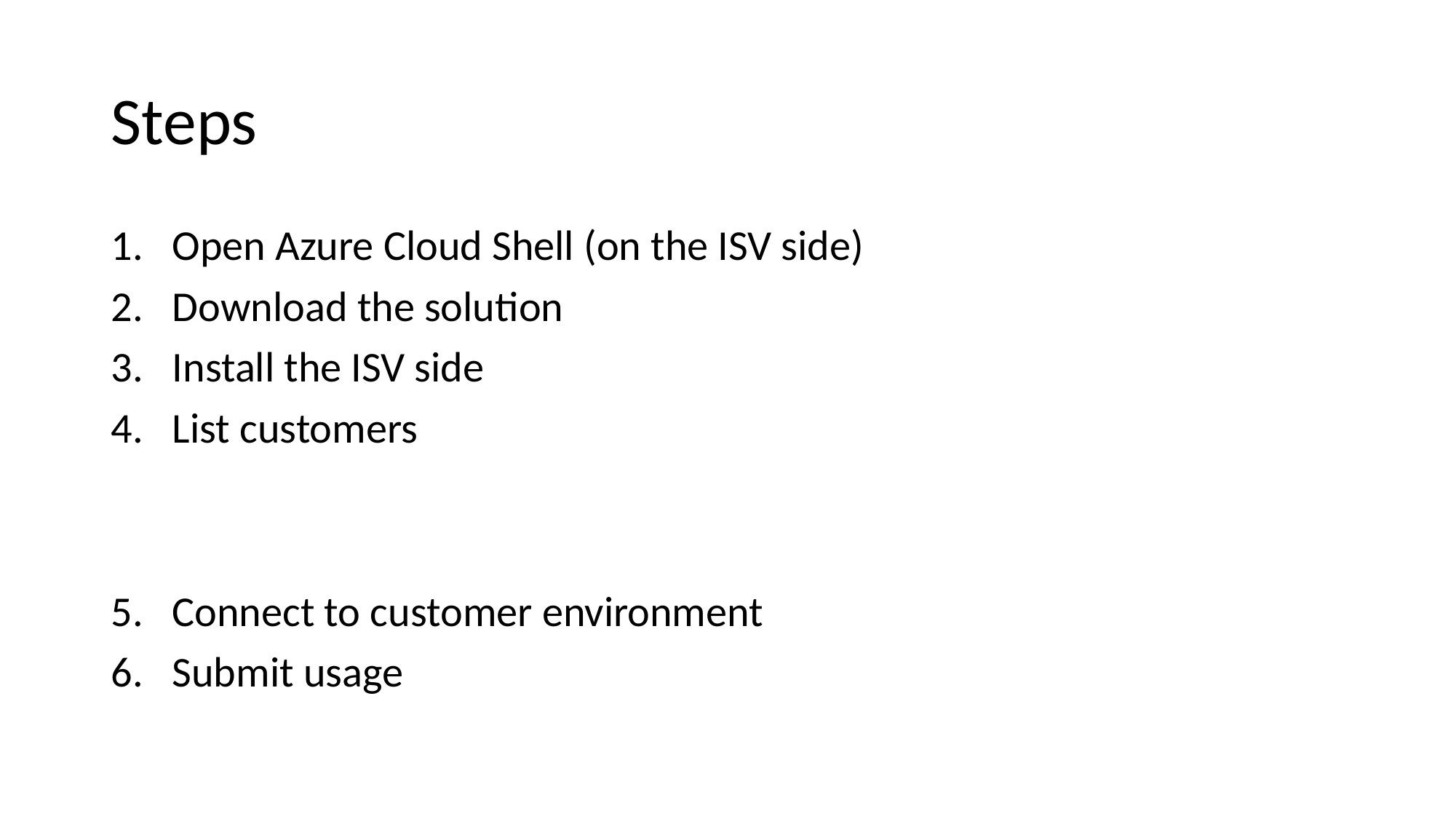

# Steps
Open Azure Cloud Shell (on the ISV side)
Download the solution
Install the ISV side
List customers

Connect to customer environment
Submit usage